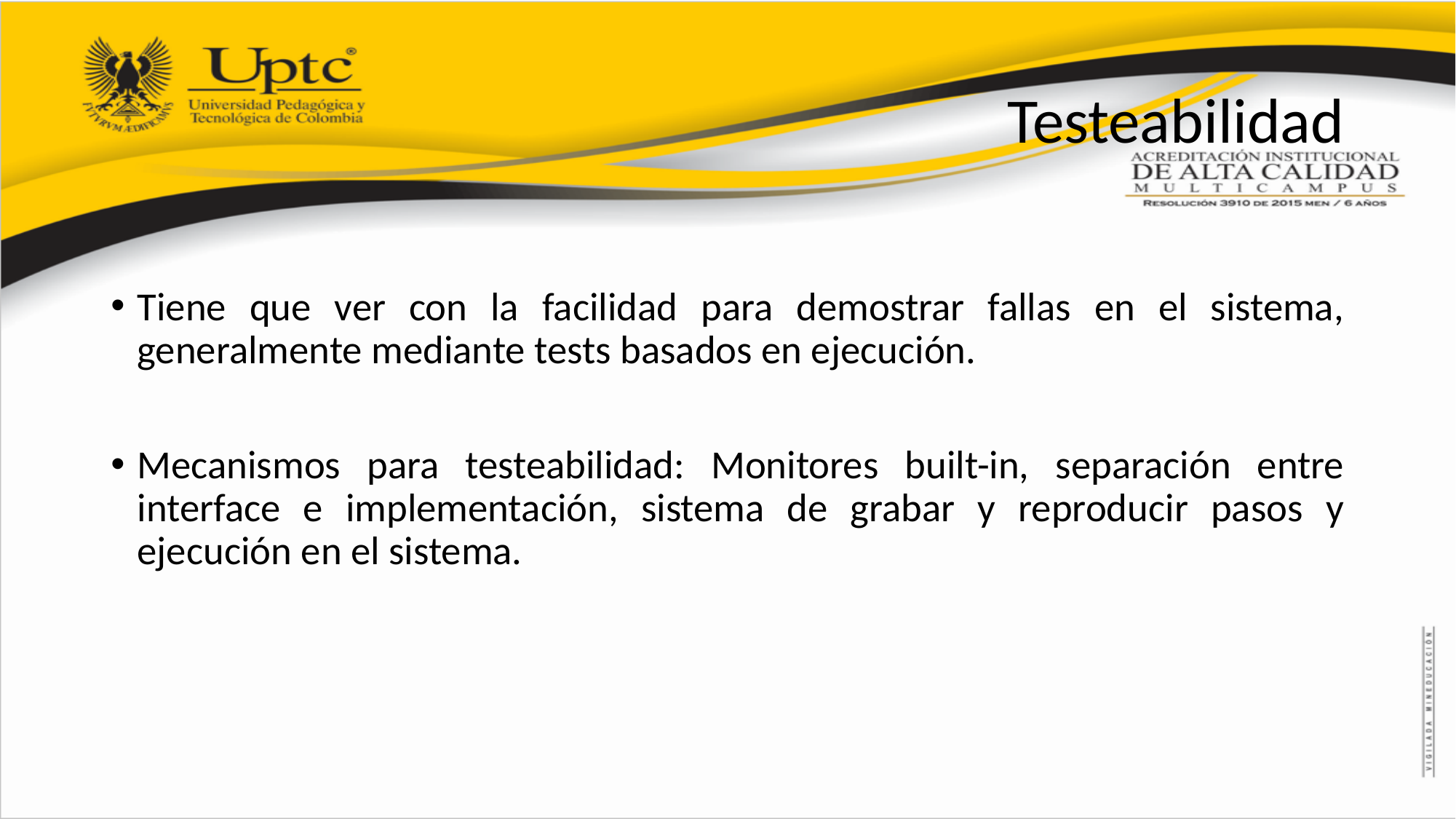

# Testeabilidad

Tiene que ver con la facilidad para demostrar fallas en el sistema, generalmente mediante tests basados en ejecución.

Mecanismos para testeabilidad: Monitores built-in, separación entre interface e implementación, sistema de grabar y reproducir pasos y ejecución en el sistema.